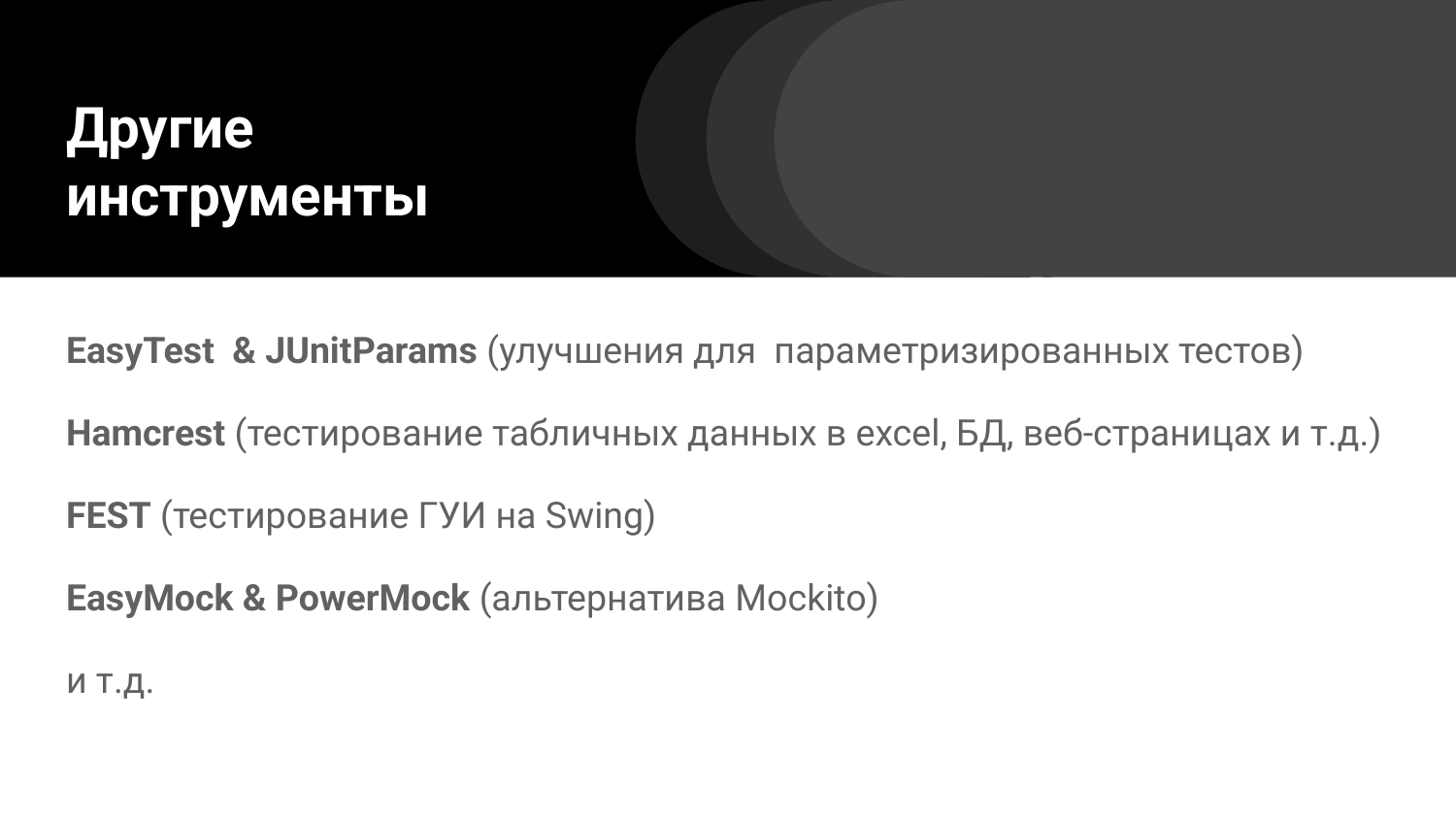

# Другие инструменты
EasyTest  & JUnitParams (улучшения для  параметризированных тестов)
Hamcrest (тестирование табличных данных в excel, БД, веб-страницах и т.д.)
FEST (тестирование ГУИ на Swing)
EasyMock & PowerMock (альтернатива Mockito)
и т.д.